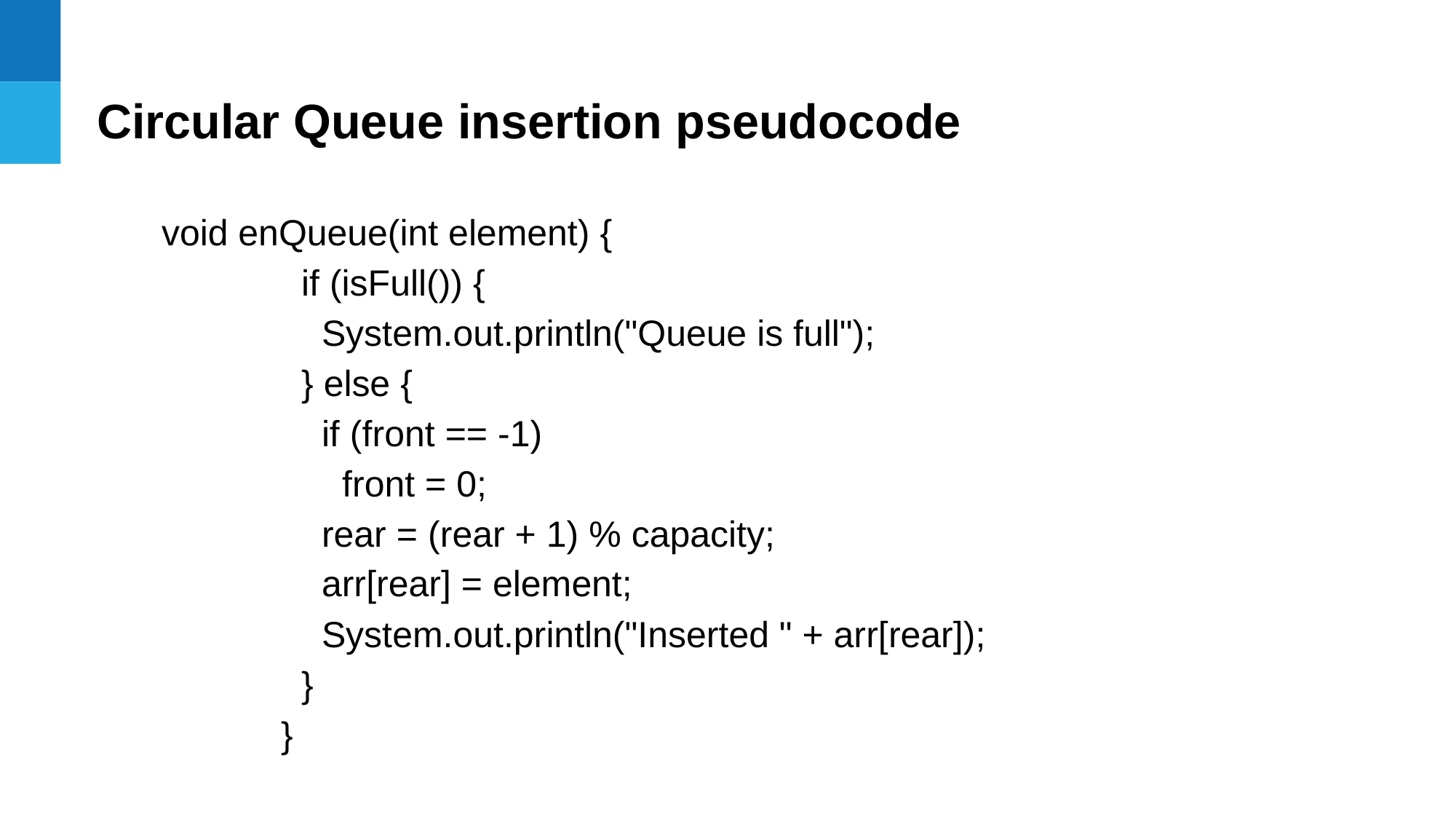

Circular Queue insertion pseudocode
 void enQueue(int element) {
	    if (isFull()) {
	      System.out.println("Queue is full");
	    } else {
	      if (front == -1)
	        front = 0;
	      rear = (rear + 1) % capacity;
	      arr[rear] = element;
	      System.out.println("Inserted " + arr[rear]);
	    }
	  }